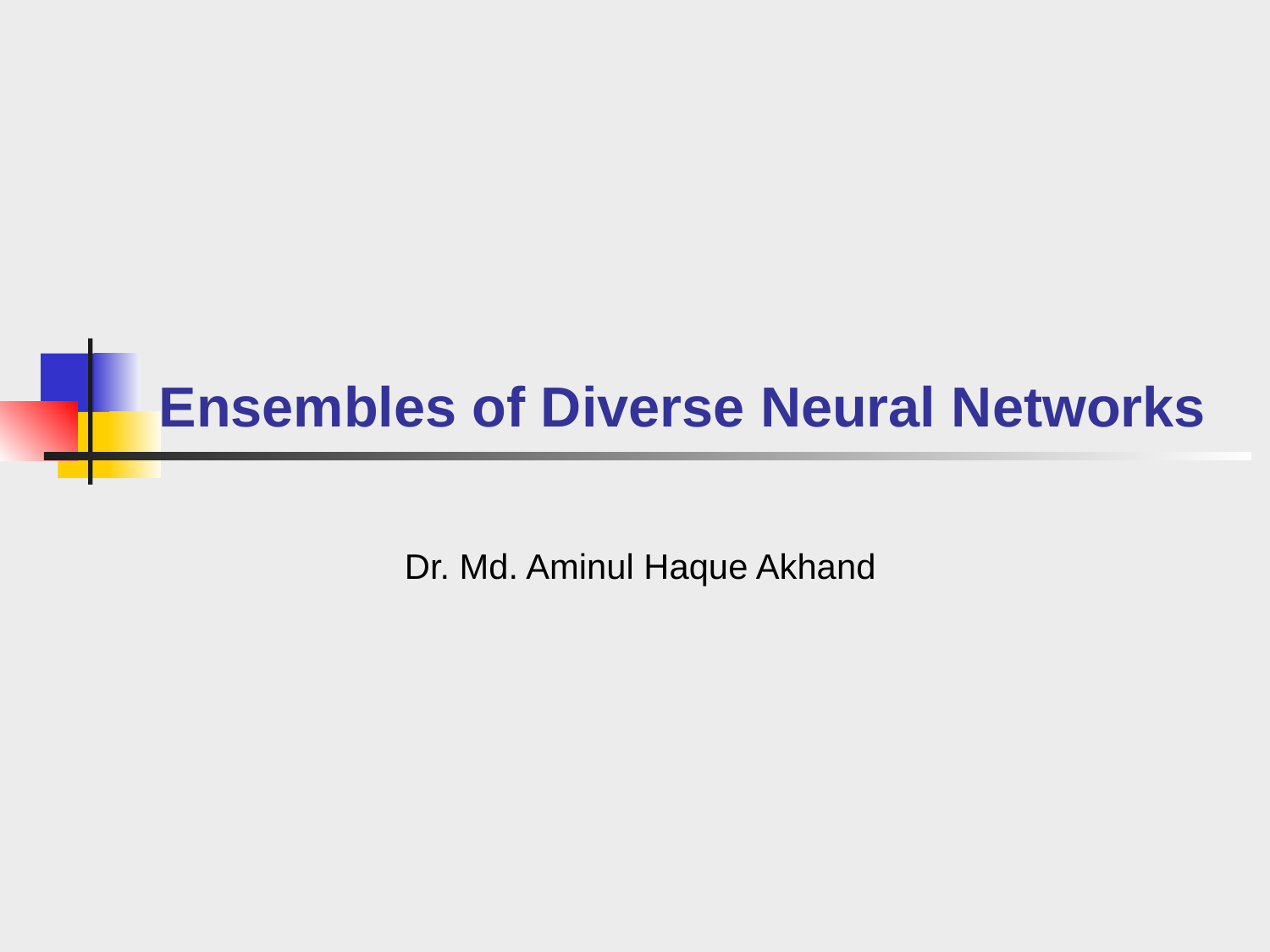

# Ensembles of Diverse Neural Networks

Dr. Md. Aminul Haque Akhand